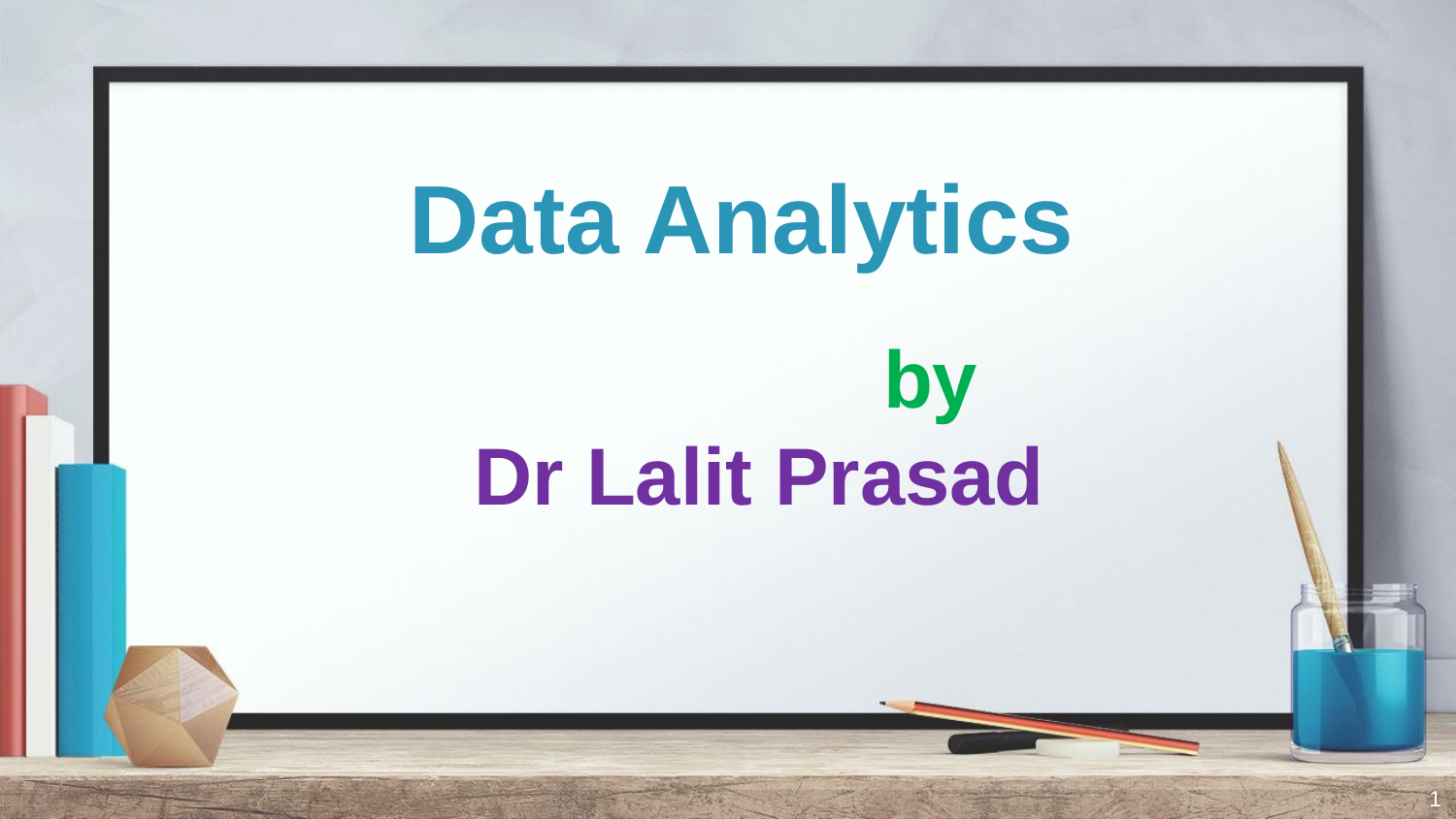

# Data Analytics
                        by
Dr Lalit Prasad
1